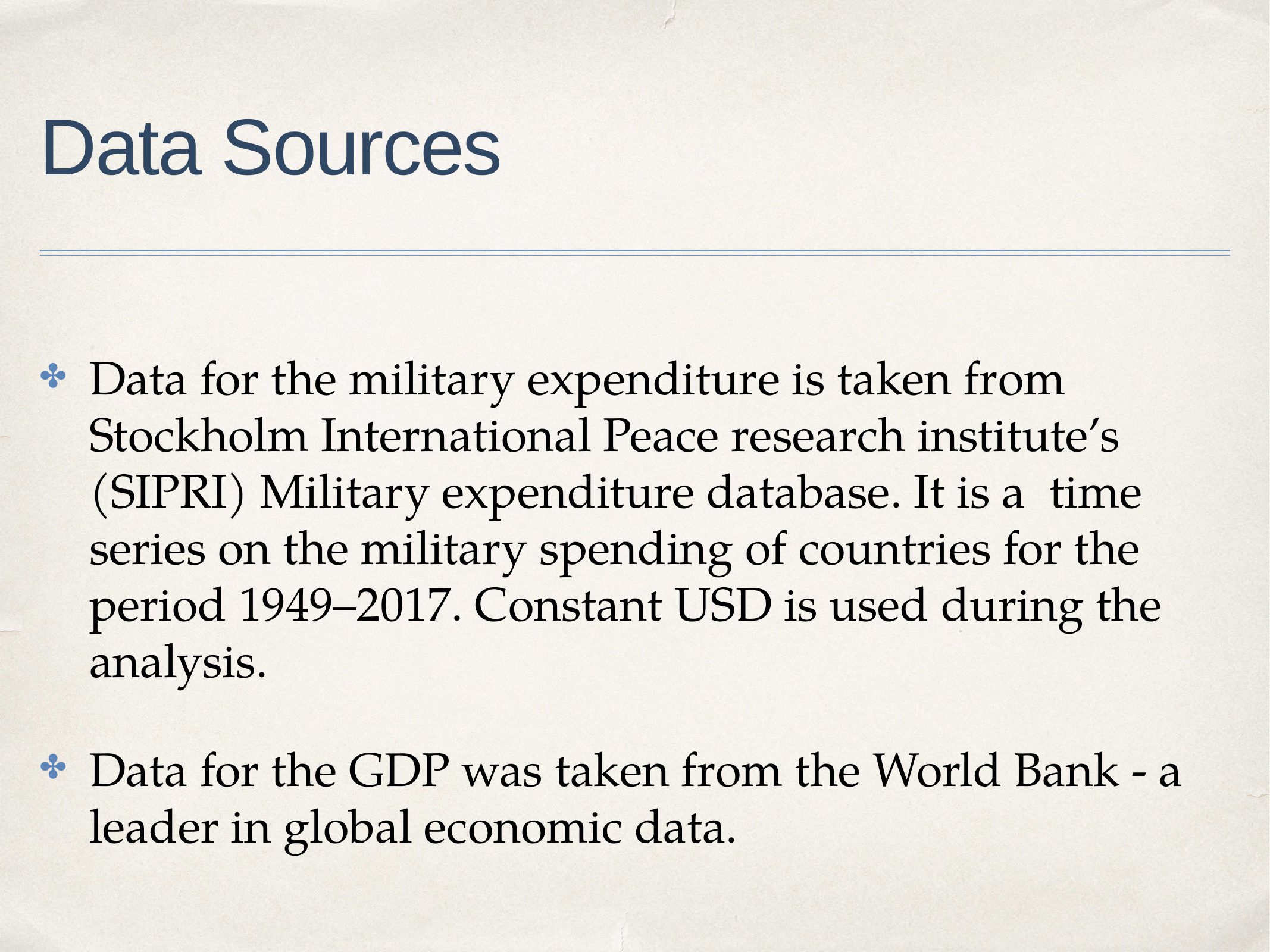

# Data Sources
Data for the military expenditure is taken from Stockholm International Peace research institute’s (SIPRI) Military expenditure database. It is a  time series on the military spending of countries for the period 1949–2017. Constant USD is used during the analysis.
Data for the GDP was taken from the World Bank - a leader in global economic data.